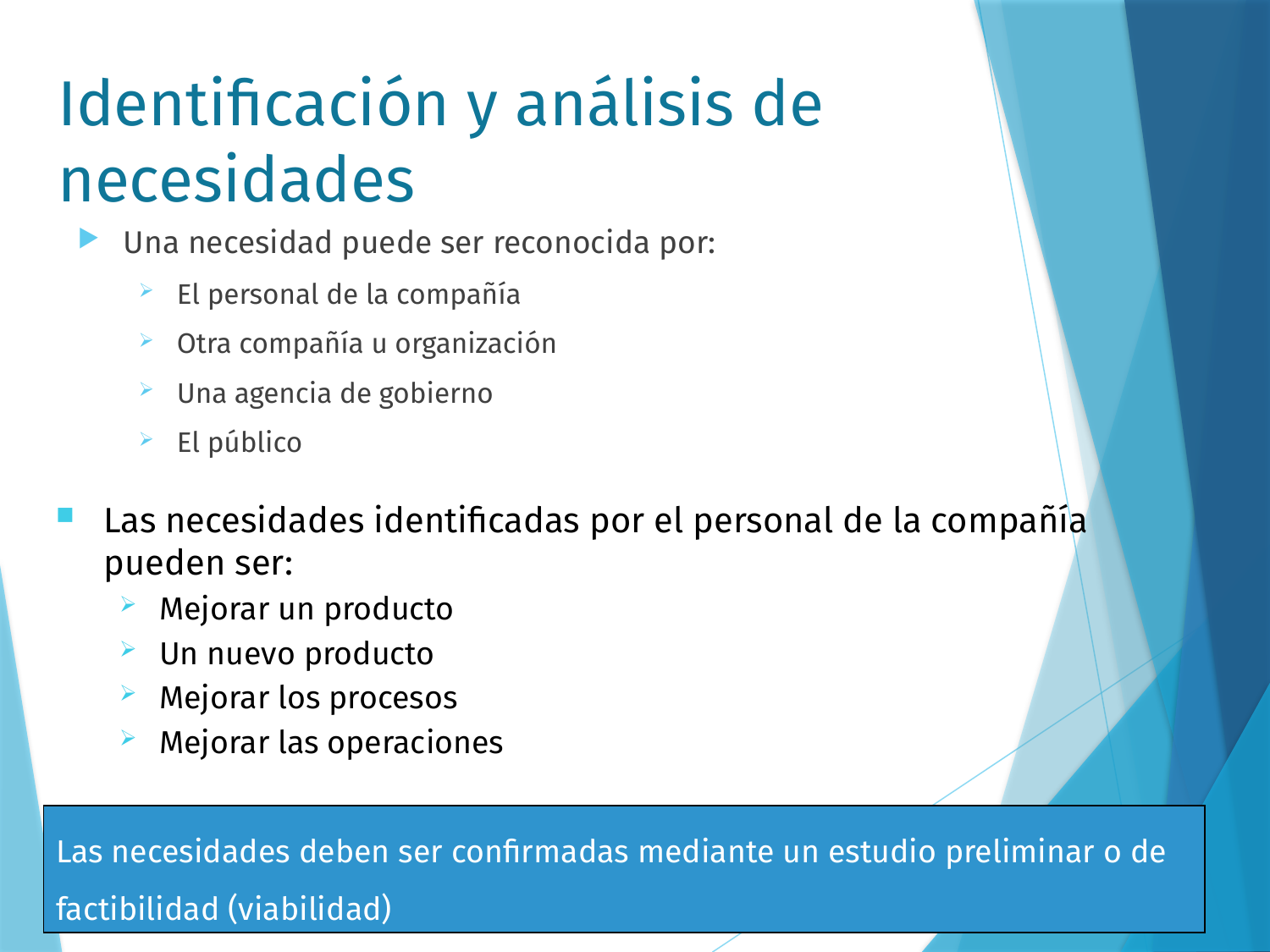

# Identificación y análisis de necesidades
Una necesidad puede ser reconocida por:
El personal de la compañía
Otra compañía u organización
Una agencia de gobierno
El público
Las necesidades identificadas por el personal de la compañía pueden ser:
Mejorar un producto
Un nuevo producto
Mejorar los procesos
Mejorar las operaciones
Las necesidades deben ser confirmadas mediante un estudio preliminar o de factibilidad (viabilidad)